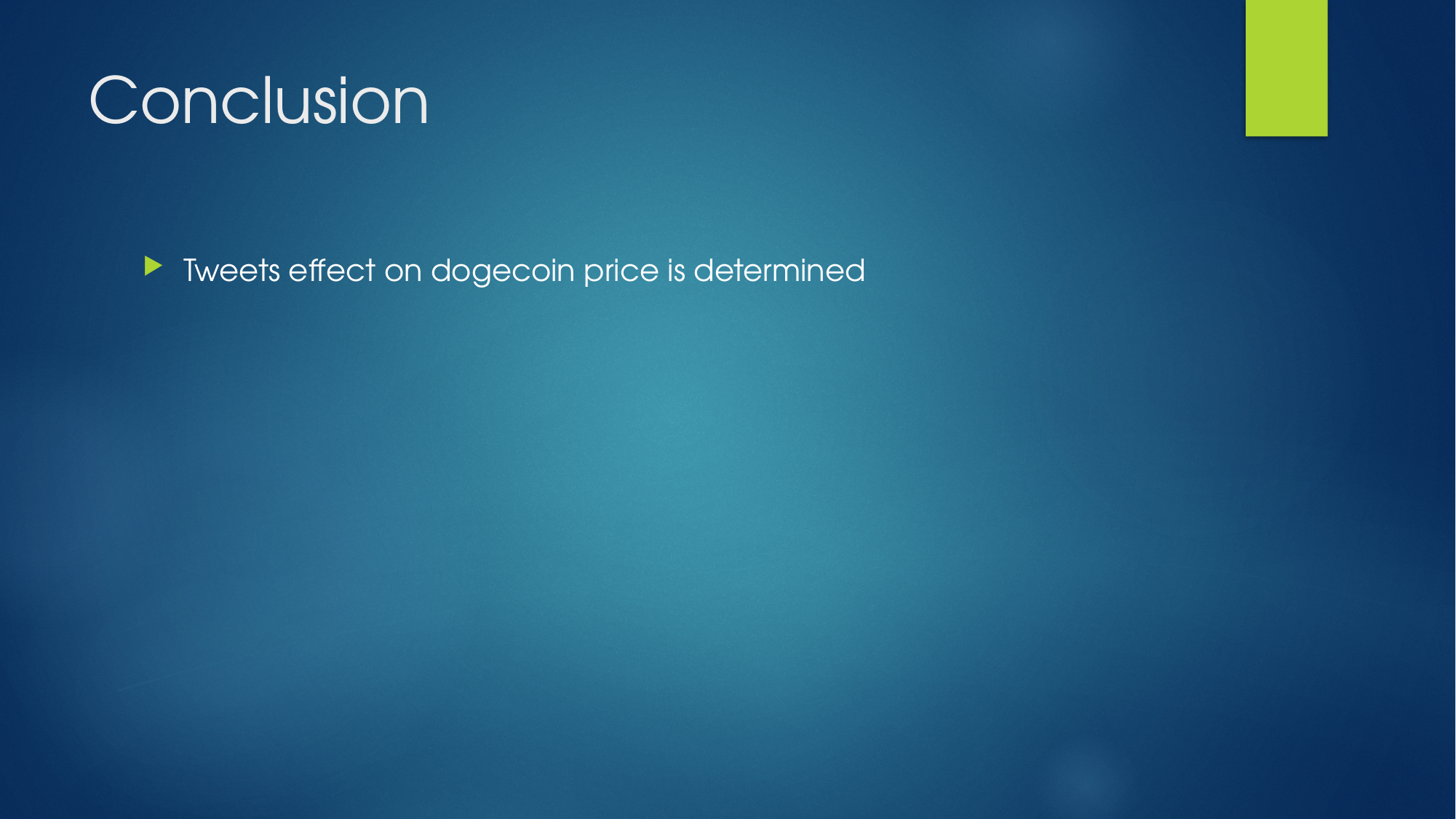

# Conclusion
Tweets effect on dogecoin price is determined